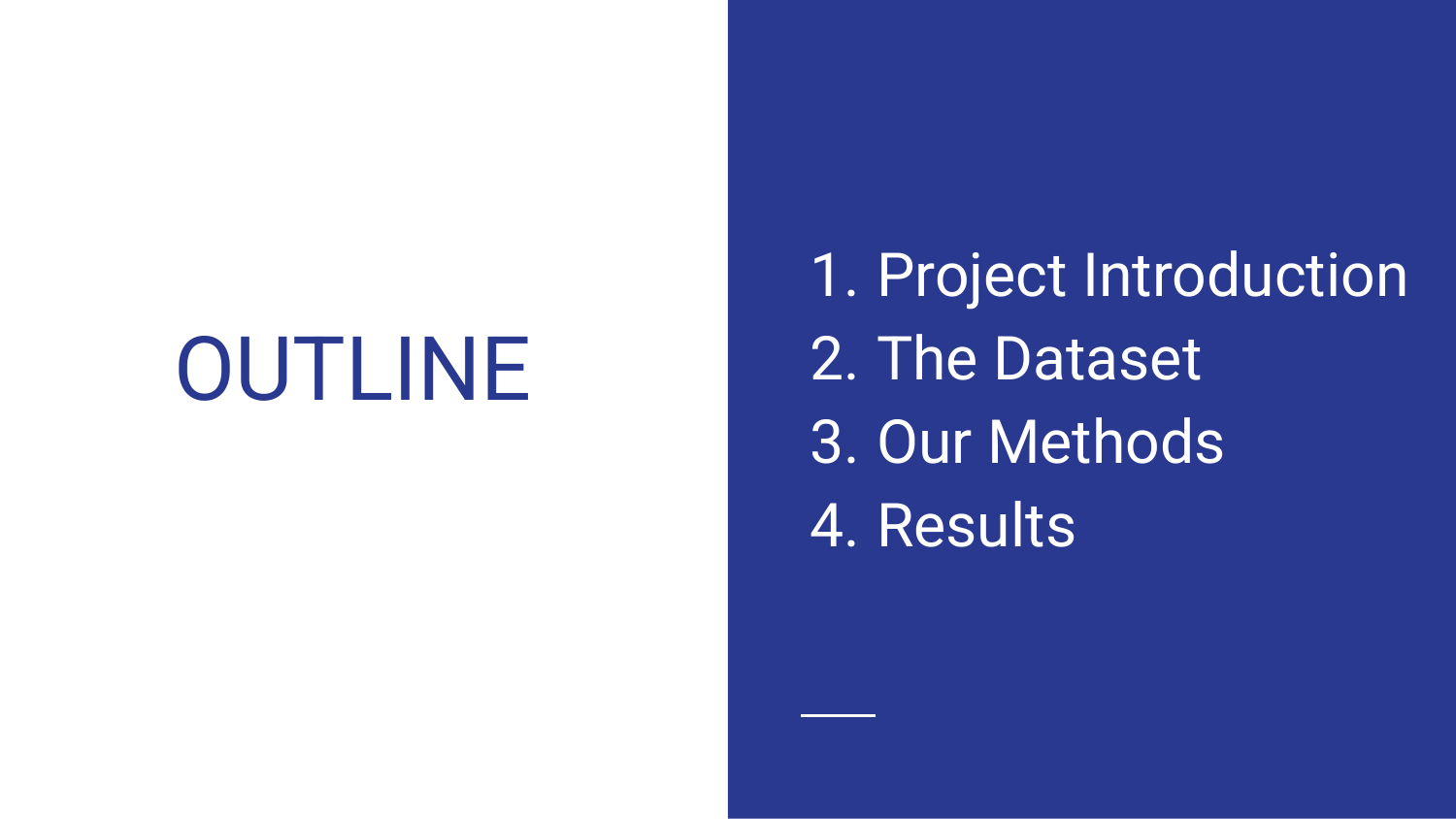

Project Introduction
The Dataset
Our Methods
Results
# OUTLINE